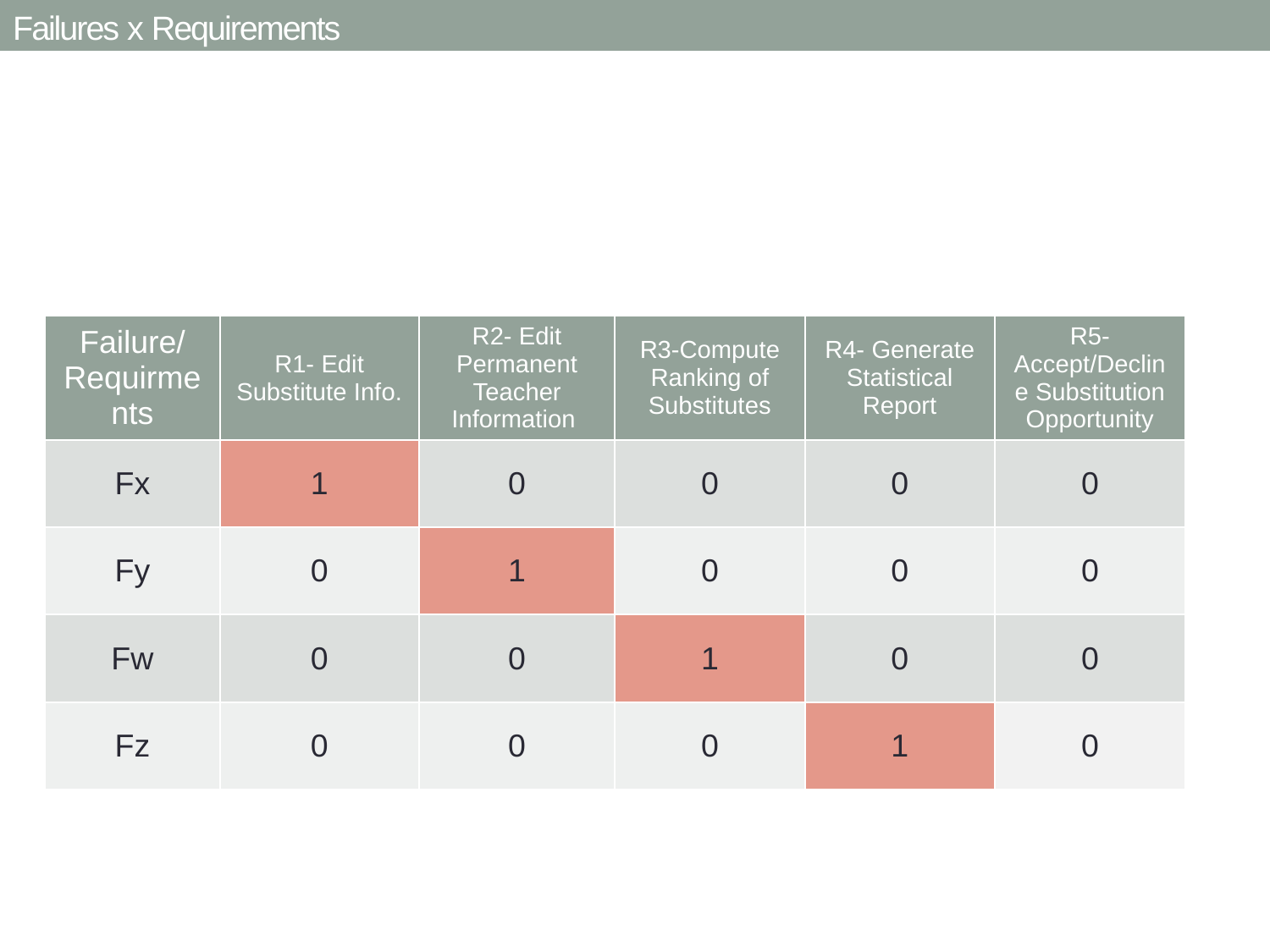

Failures x Requirements
| Failure/Requirments | R1- Edit Substitute Info. | R2- Edit Permanent Teacher Information | R3-Compute Ranking of Substitutes | R4- Generate Statistical Report | R5- Accept/Decline Substitution Opportunity |
| --- | --- | --- | --- | --- | --- |
| Fx | 1 | 0 | 0 | 0 | 0 |
| Fy | 0 | 1 | 0 | 0 | 0 |
| Fw | 0 | 0 | 1 | 0 | 0 |
| Fz | 0 | 0 | 0 | 1 | 0 |